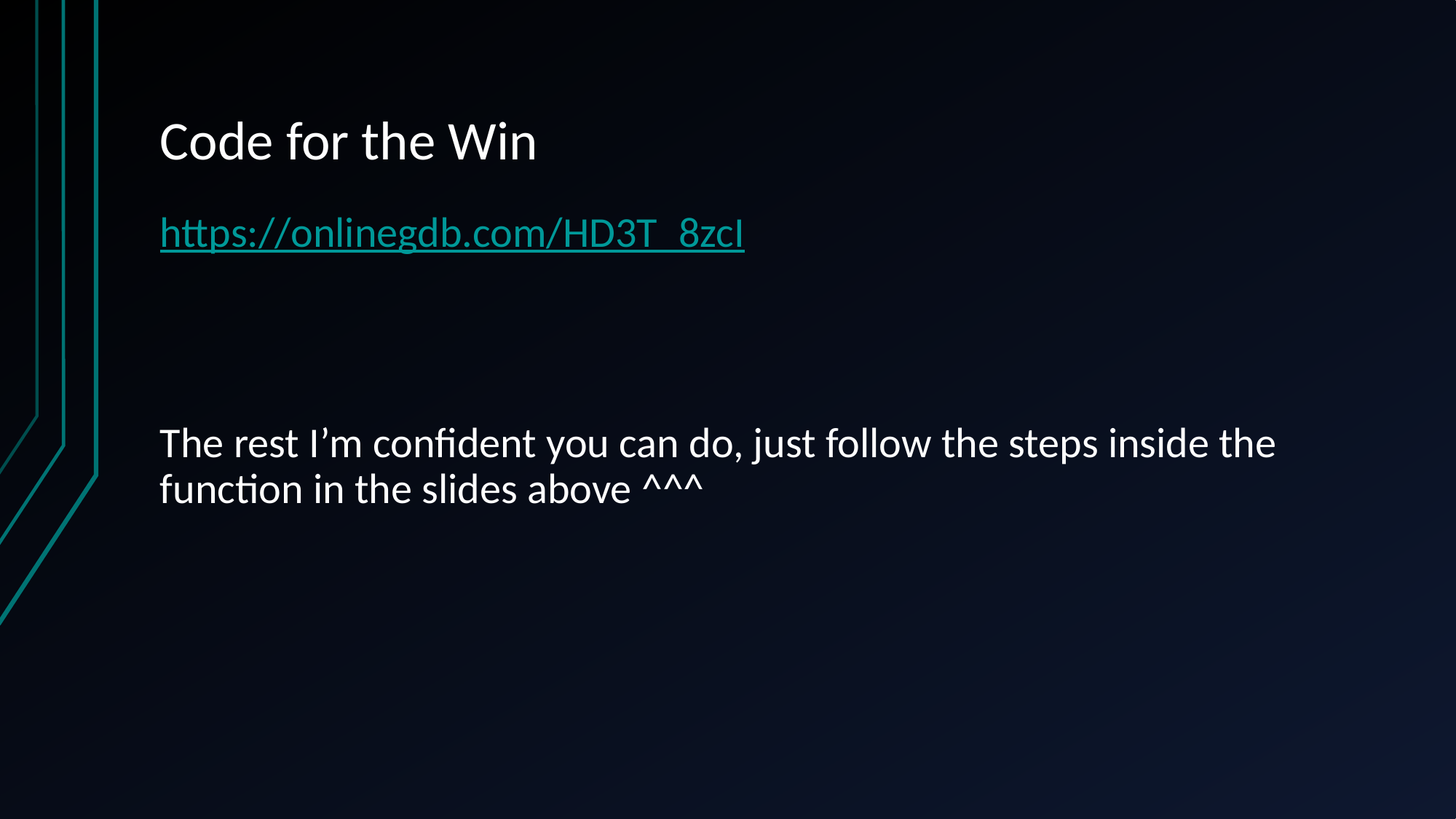

# Code for the Win
https://onlinegdb.com/HD3T_8zcI

The rest I’m confident you can do, just follow the steps inside the function in the slides above ^^^